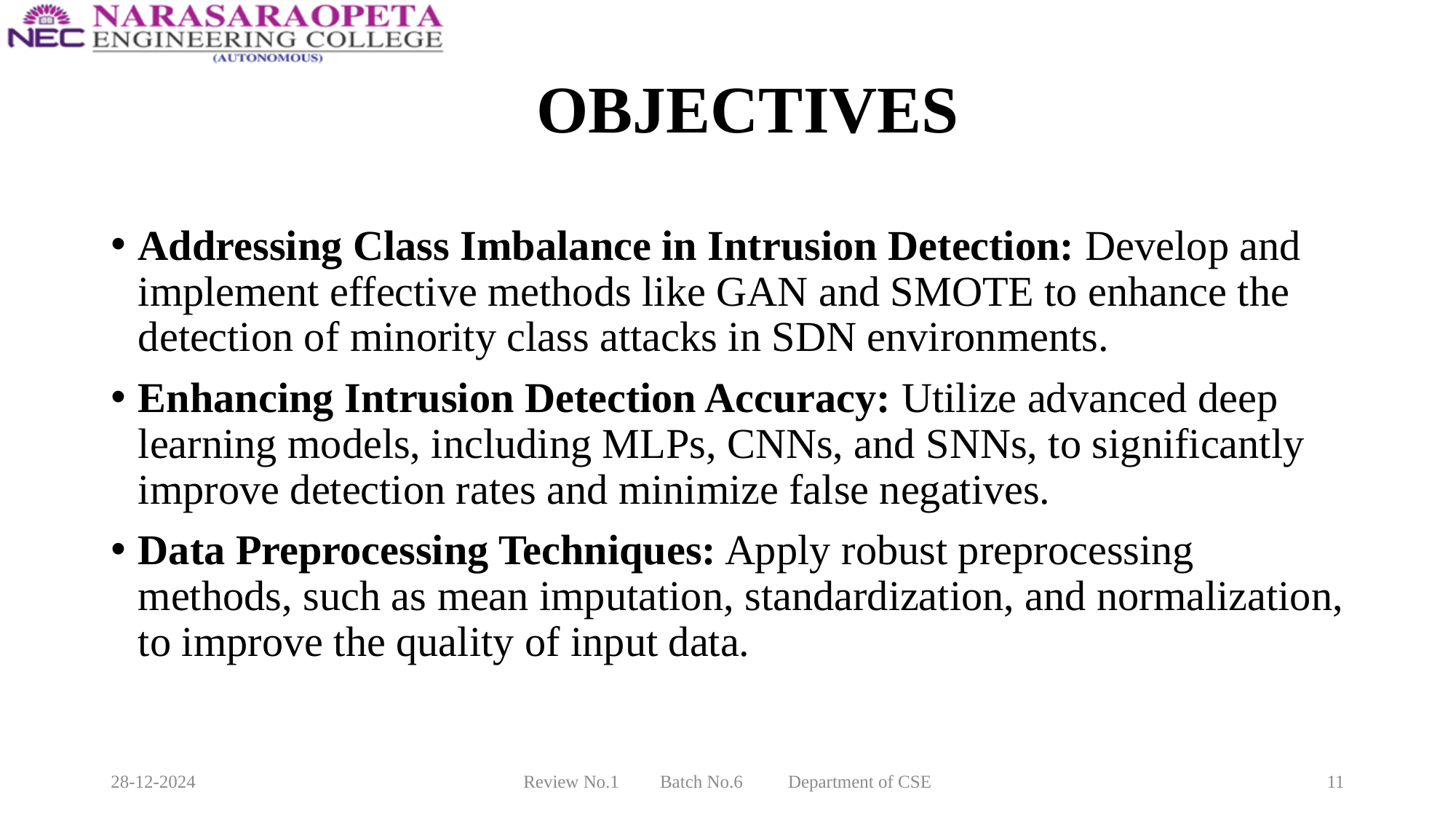

# OBJECTIVES
Addressing Class Imbalance in Intrusion Detection: Develop and implement effective methods like GAN and SMOTE to enhance the detection of minority class attacks in SDN environments.
Enhancing Intrusion Detection Accuracy: Utilize advanced deep learning models, including MLPs, CNNs, and SNNs, to significantly improve detection rates and minimize false negatives.
Data Preprocessing Techniques: Apply robust preprocessing methods, such as mean imputation, standardization, and normalization, to improve the quality of input data.
28-12-2024
Review No.1         Batch No.6          Department of CSE
11